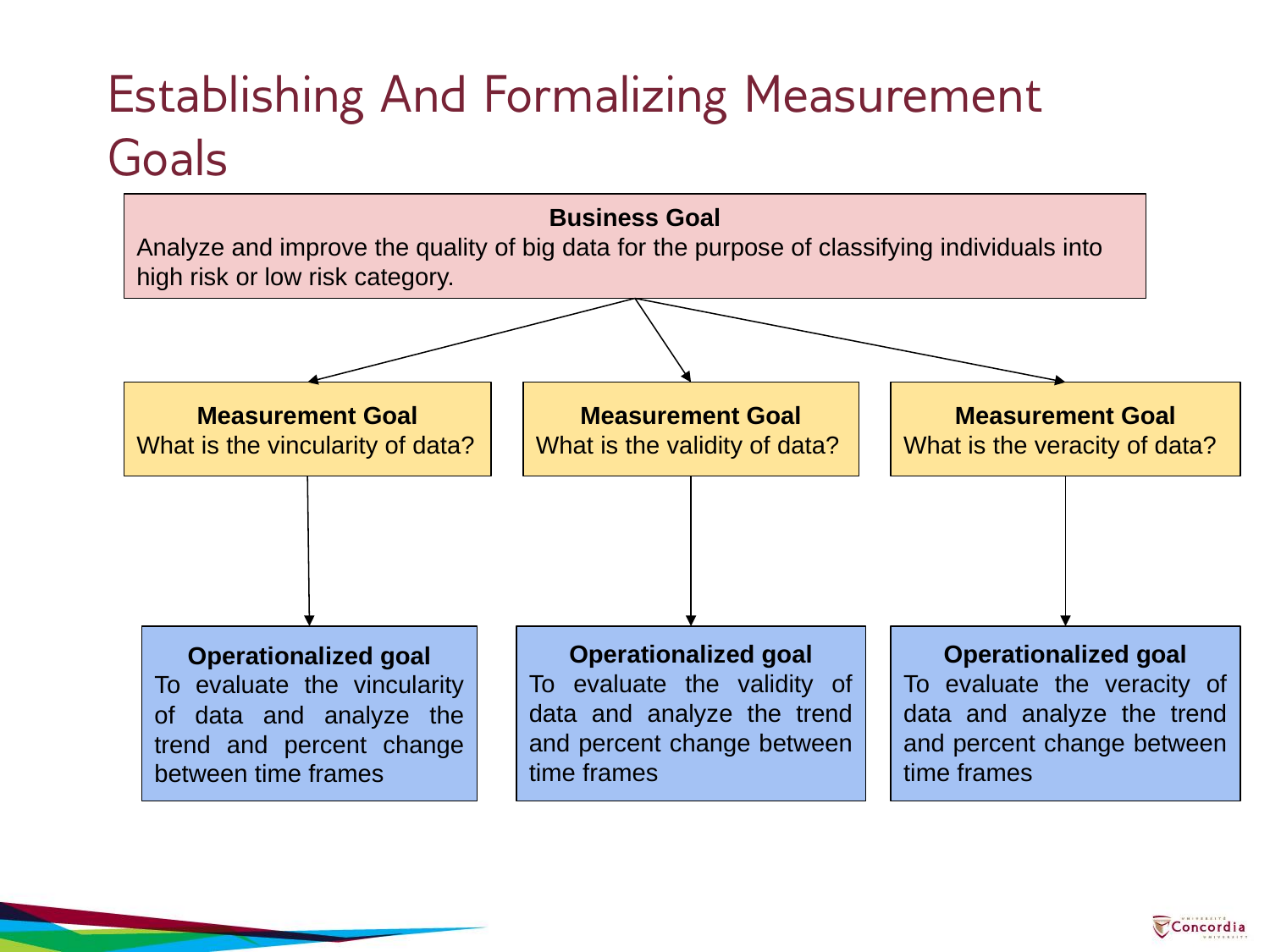

# Establishing And Formalizing Measurement Goals
Business Goal
Analyze and improve the quality of big data for the purpose of classifying individuals into high risk or low risk category.
Measurement Goal
What is the vincularity of data?
Measurement Goal
What is the validity of data?
Measurement Goal
What is the veracity of data?
Operationalized goal
To evaluate the vincularity of data and analyze the trend and percent change between time frames
Operationalized goal
To evaluate the validity of data and analyze the trend and percent change between time frames

Operationalized goal
To evaluate the veracity of data and analyze the trend and percent change between time frames